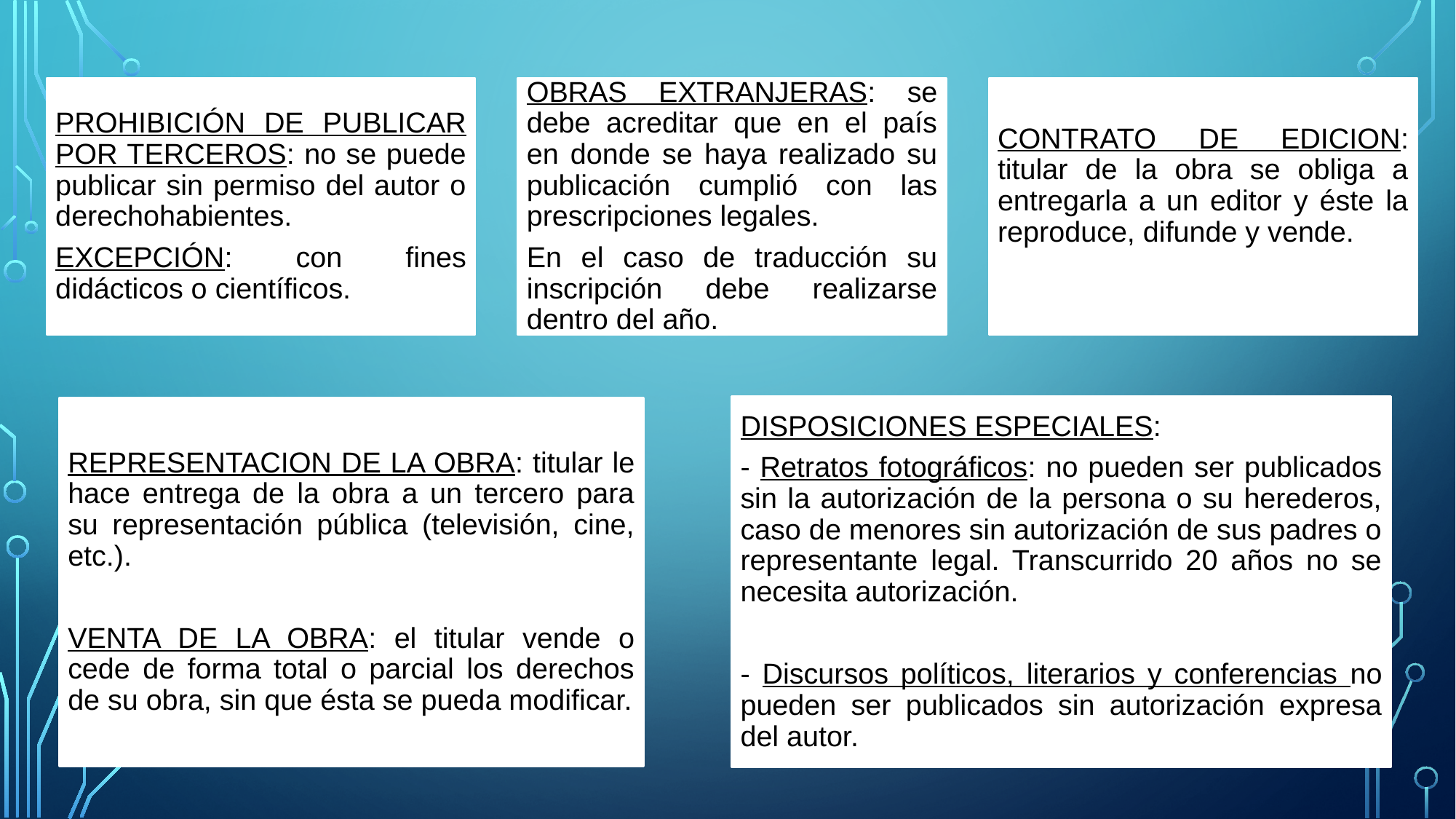

PROHIBICIÓN DE PUBLICAR POR TERCEROS: no se puede publicar sin permiso del autor o derechohabientes.
EXCEPCIÓN: con fines didácticos o científicos.
OBRAS EXTRANJERAS: se debe acreditar que en el país en donde se haya realizado su publicación cumplió con las prescripciones legales.
En el caso de traducción su inscripción debe realizarse dentro del año.
CONTRATO DE EDICION: titular de la obra se obliga a entregarla a un editor y éste la reproduce, difunde y vende.

REPRESENTACION DE LA OBRA: titular le hace entrega de la obra a un tercero para su representación pública (televisión, cine, etc.).

VENTA DE LA OBRA: el titular vende o cede de forma total o parcial los derechos de su obra, sin que ésta se pueda modificar.
DISPOSICIONES ESPECIALES:
- Retratos fotográficos: no pueden ser publicados sin la autorización de la persona o su herederos, caso de menores sin autorización de sus padres o representante legal. Transcurrido 20 años no se necesita autorización.

- Discursos políticos, literarios y conferencias no pueden ser publicados sin autorización expresa del autor.